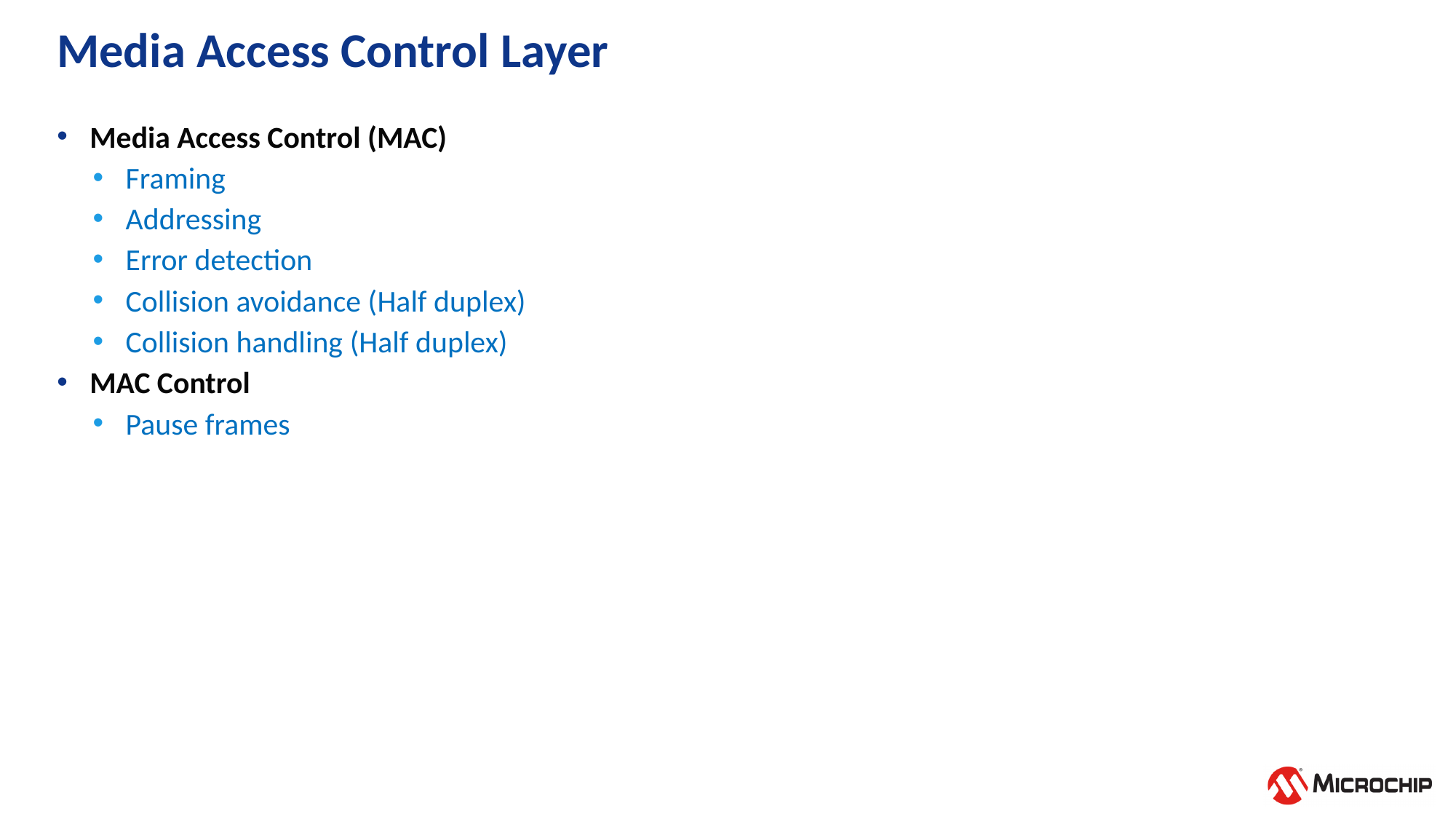

# Media Access Control Layer
Media Access Control (MAC)
Framing
Addressing
Error detection
Collision avoidance (Half duplex)
Collision handling (Half duplex)
MAC Control
Pause frames